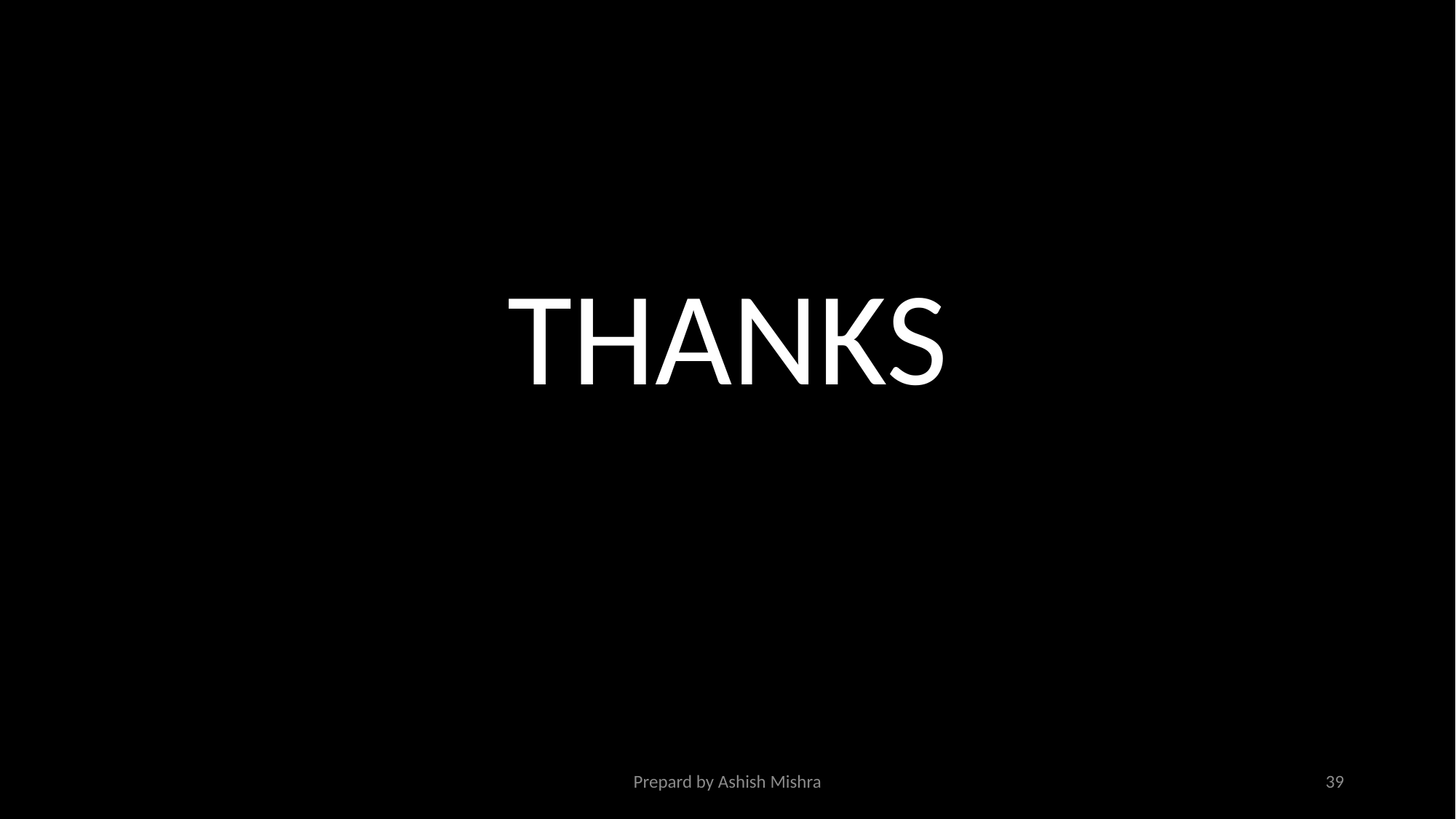

# THANKS

Prepard by Ashish Mishra
39